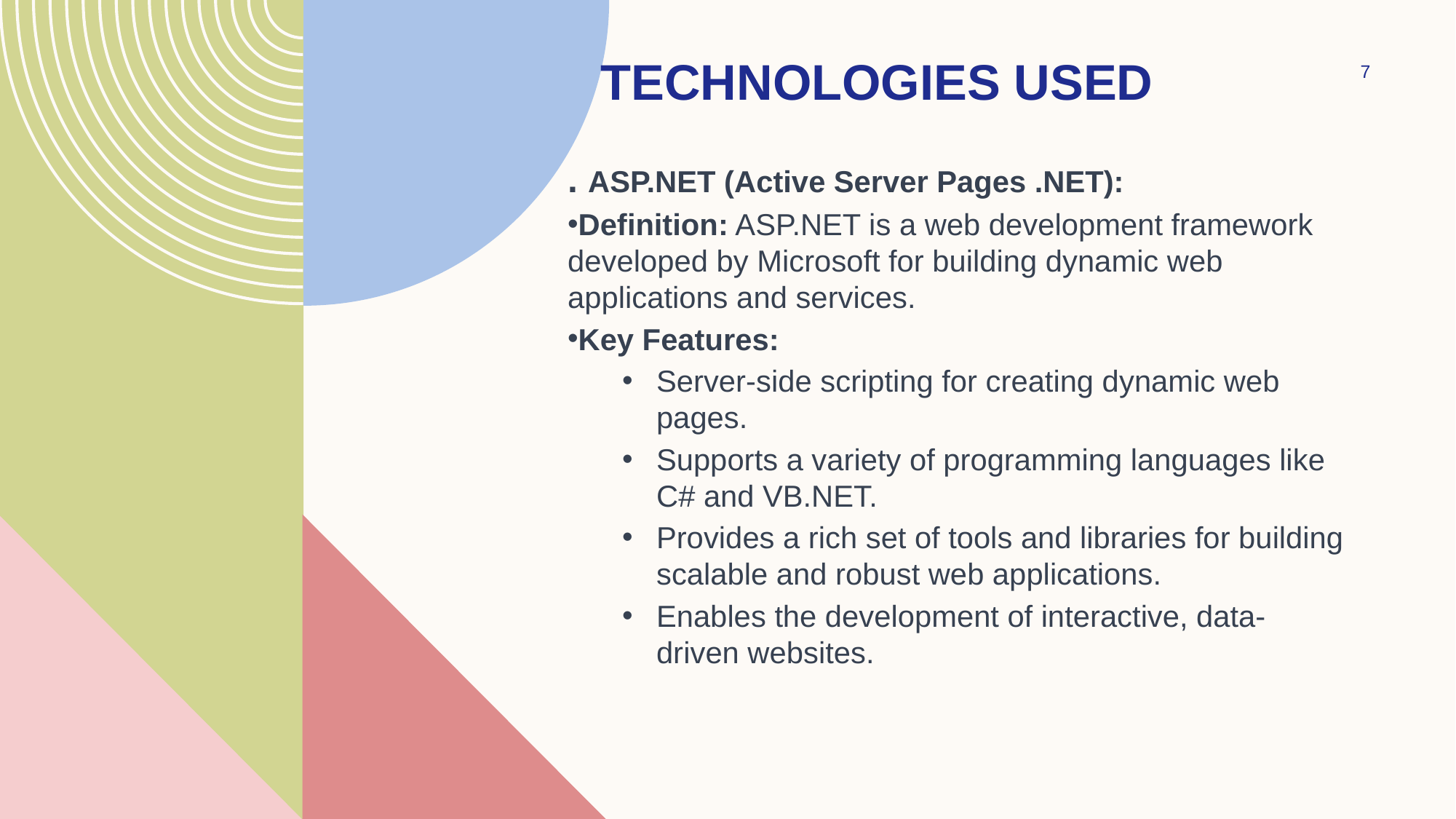

# Technologies used
7
. ASP.NET (Active Server Pages .NET):
Definition: ASP.NET is a web development framework developed by Microsoft for building dynamic web applications and services.
Key Features:
Server-side scripting for creating dynamic web pages.
Supports a variety of programming languages like C# and VB.NET.
Provides a rich set of tools and libraries for building scalable and robust web applications.
Enables the development of interactive, data-driven websites.